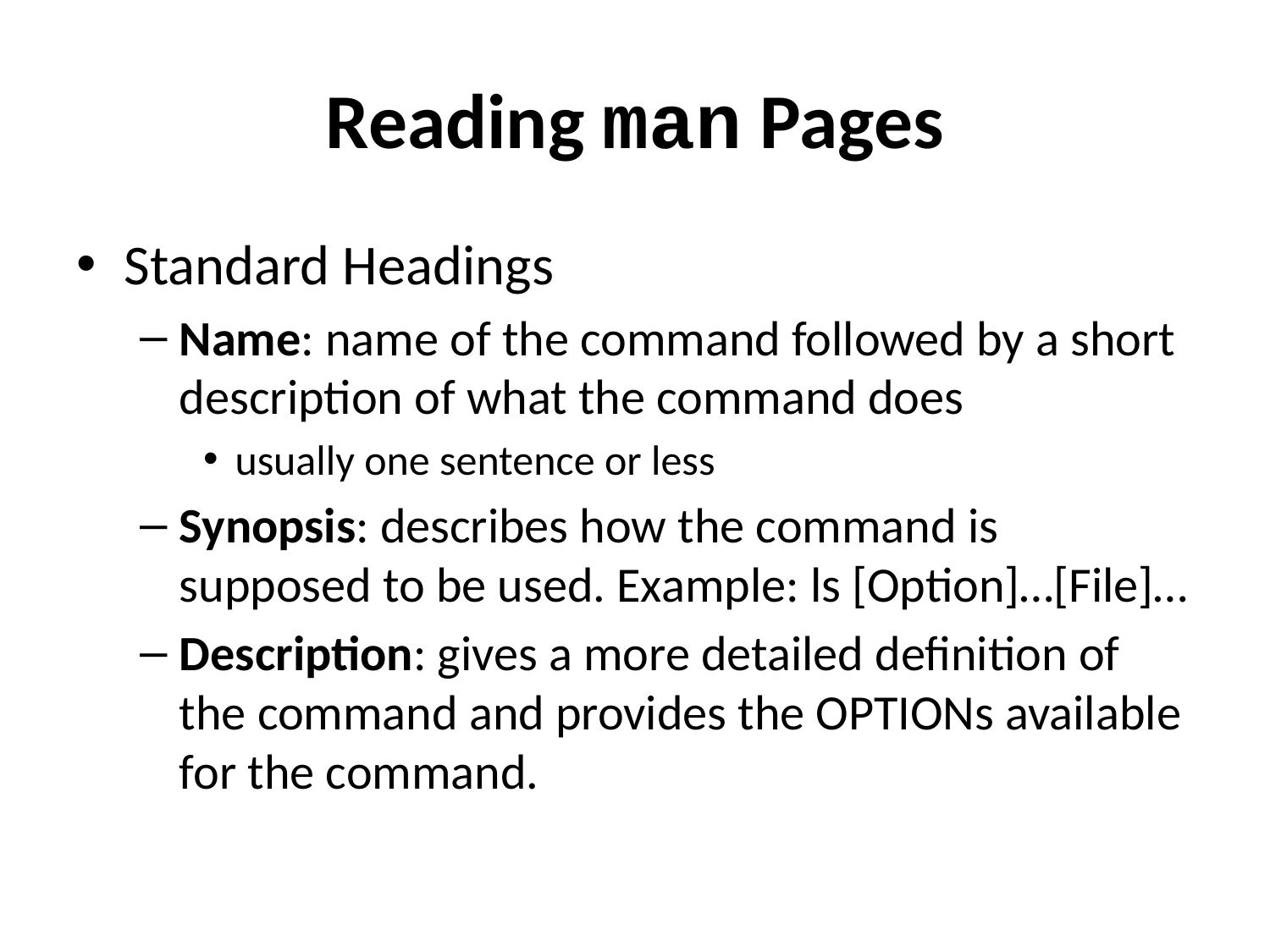

# Reading man Pages
Standard Headings
Name: name of the command followed by a short description of what the command does
usually one sentence or less
Synopsis: describes how the command is supposed to be used. Example: ls [Option]…[File]…
Description: gives a more detailed definition of the command and provides the OPTIONs available for the command.